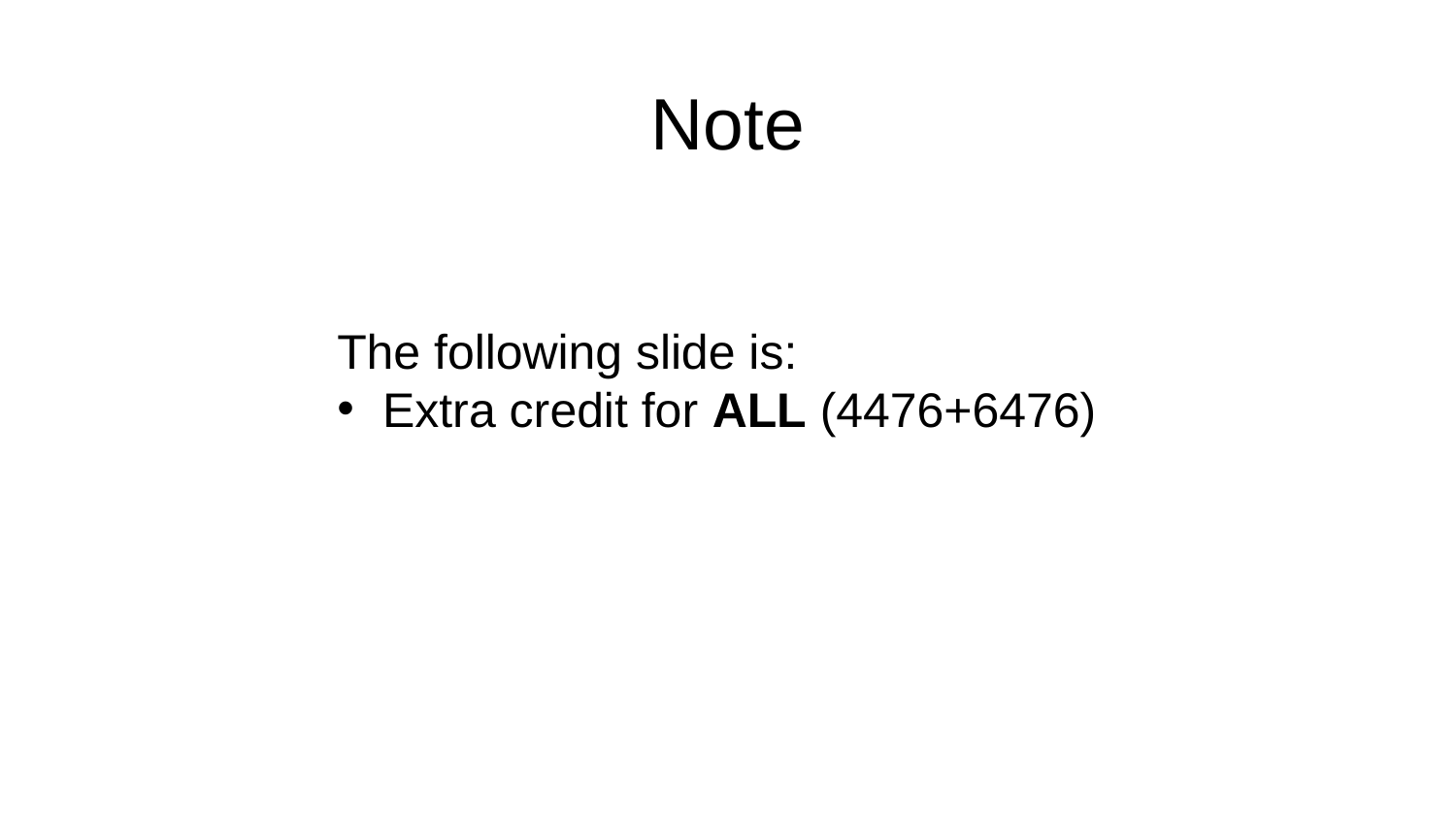

Note
The following slide is:
Extra credit for ALL (4476+6476)